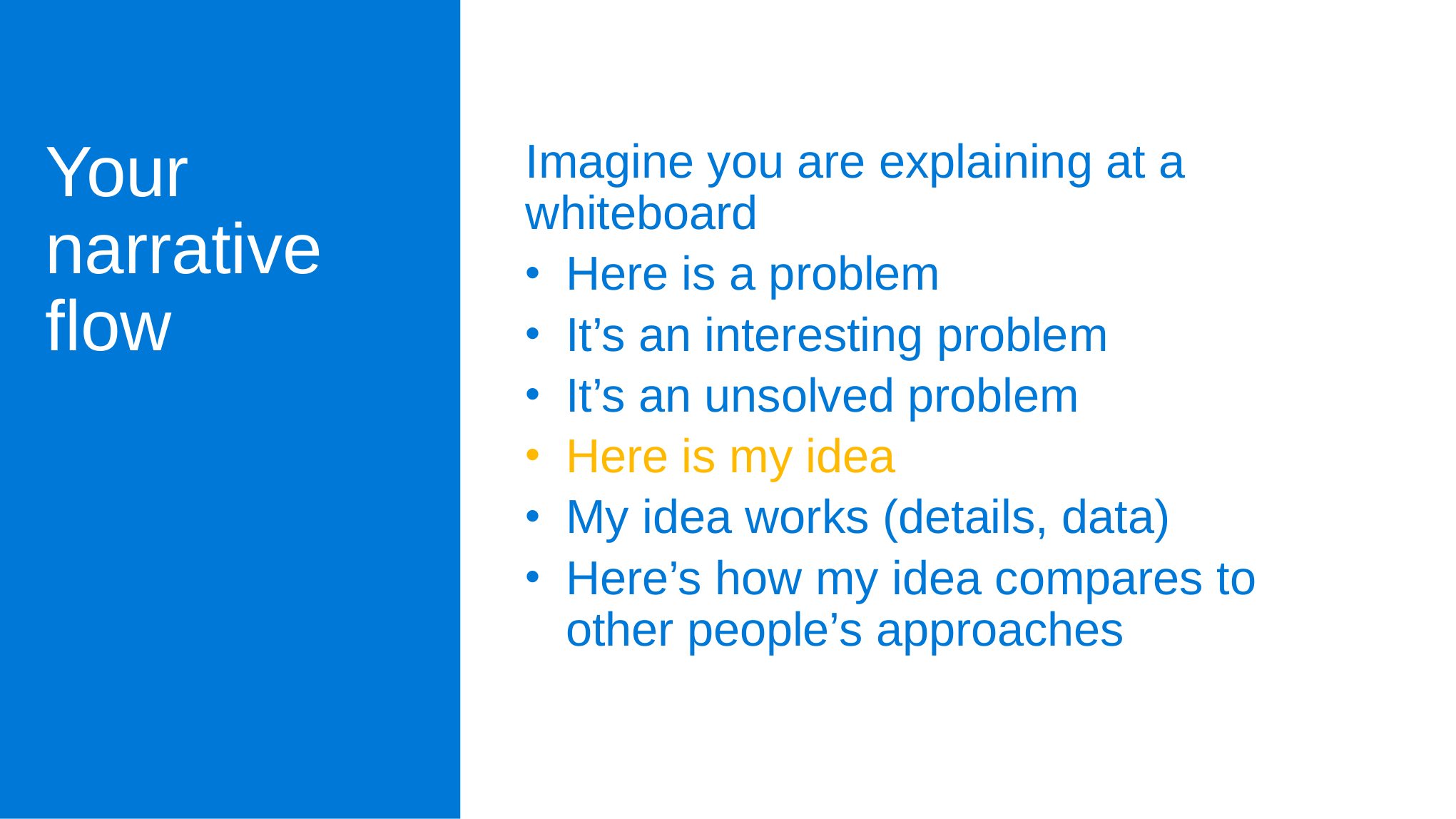

Your narrative flow
Imagine you are explaining at a whiteboard
Here is a problem
It’s an interesting problem
It’s an unsolved problem
Here is my idea
My idea works (details, data)
Here’s how my idea compares to
other people’s approaches